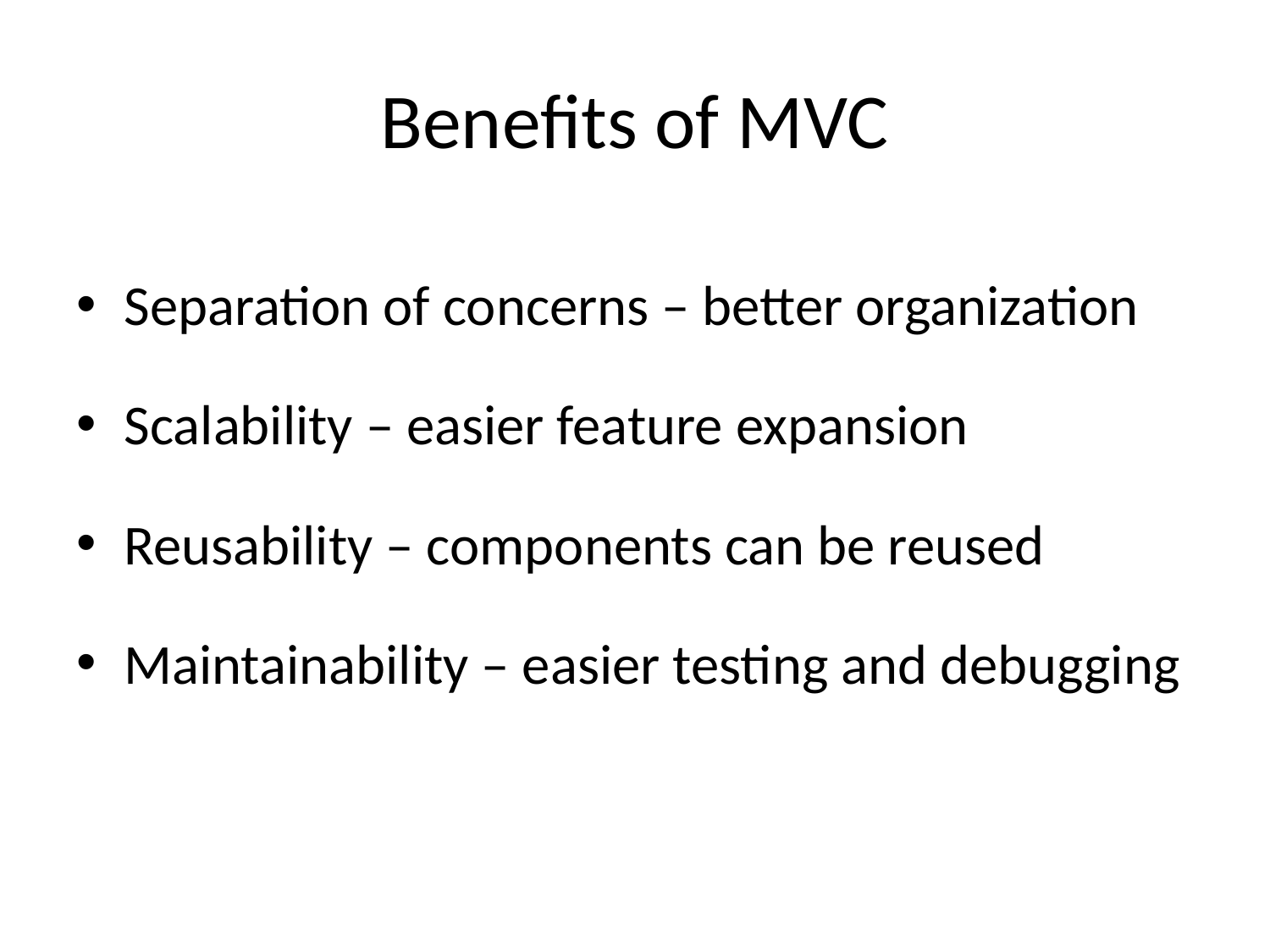

# Benefits of MVC
Separation of concerns – better organization
Scalability – easier feature expansion
Reusability – components can be reused
Maintainability – easier testing and debugging